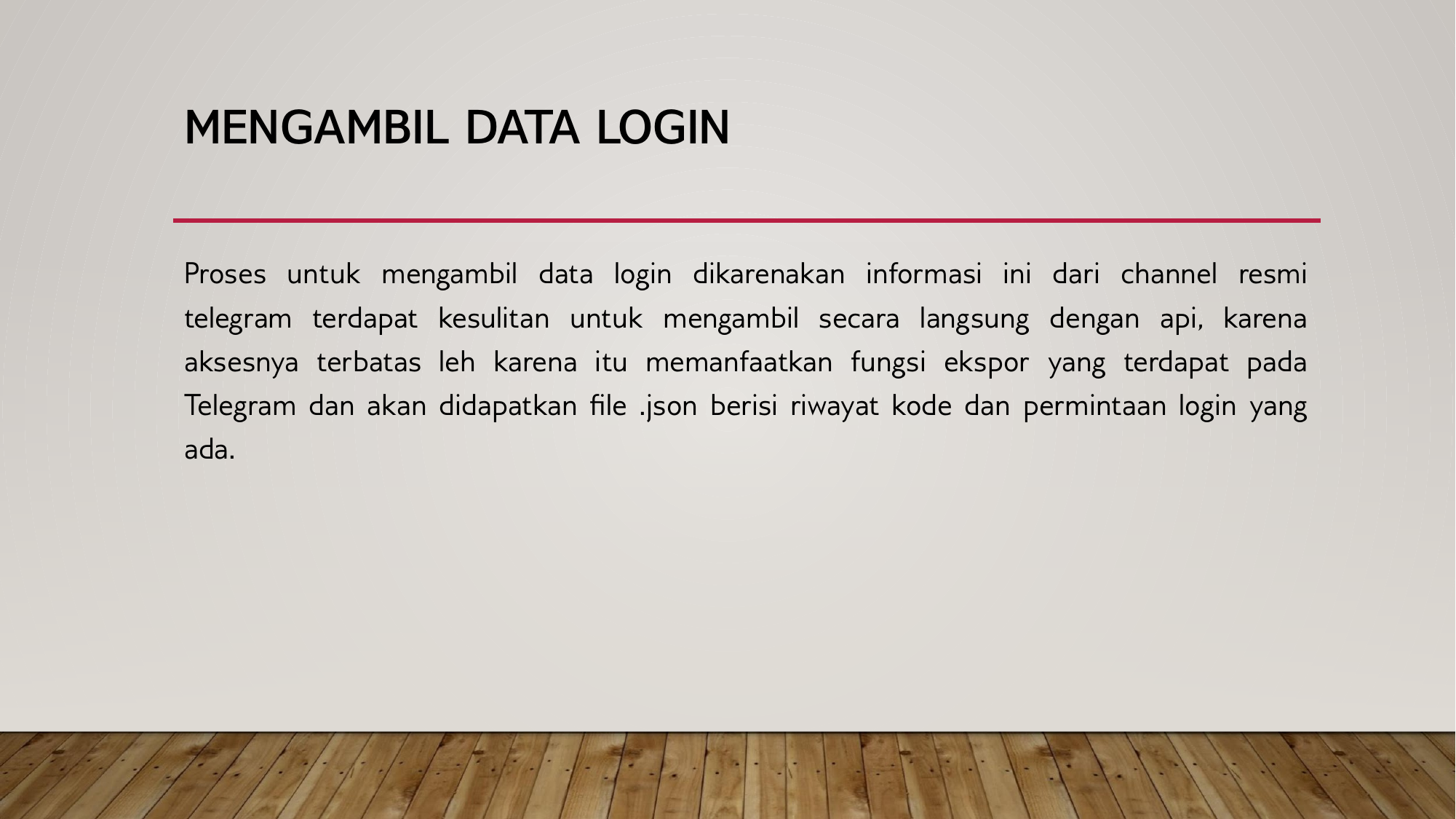

# MENGAMBIL DATA LOGIN
Proses untuk mengambil data login dikarenakan informasi ini dari channel resmi telegram terdapat kesulitan untuk mengambil secara langsung dengan api, karena aksesnya terbatas leh karena itu memanfaatkan fungsi ekspor yang terdapat pada Telegram dan akan didapatkan file .json berisi riwayat kode dan permintaan login yang ada.